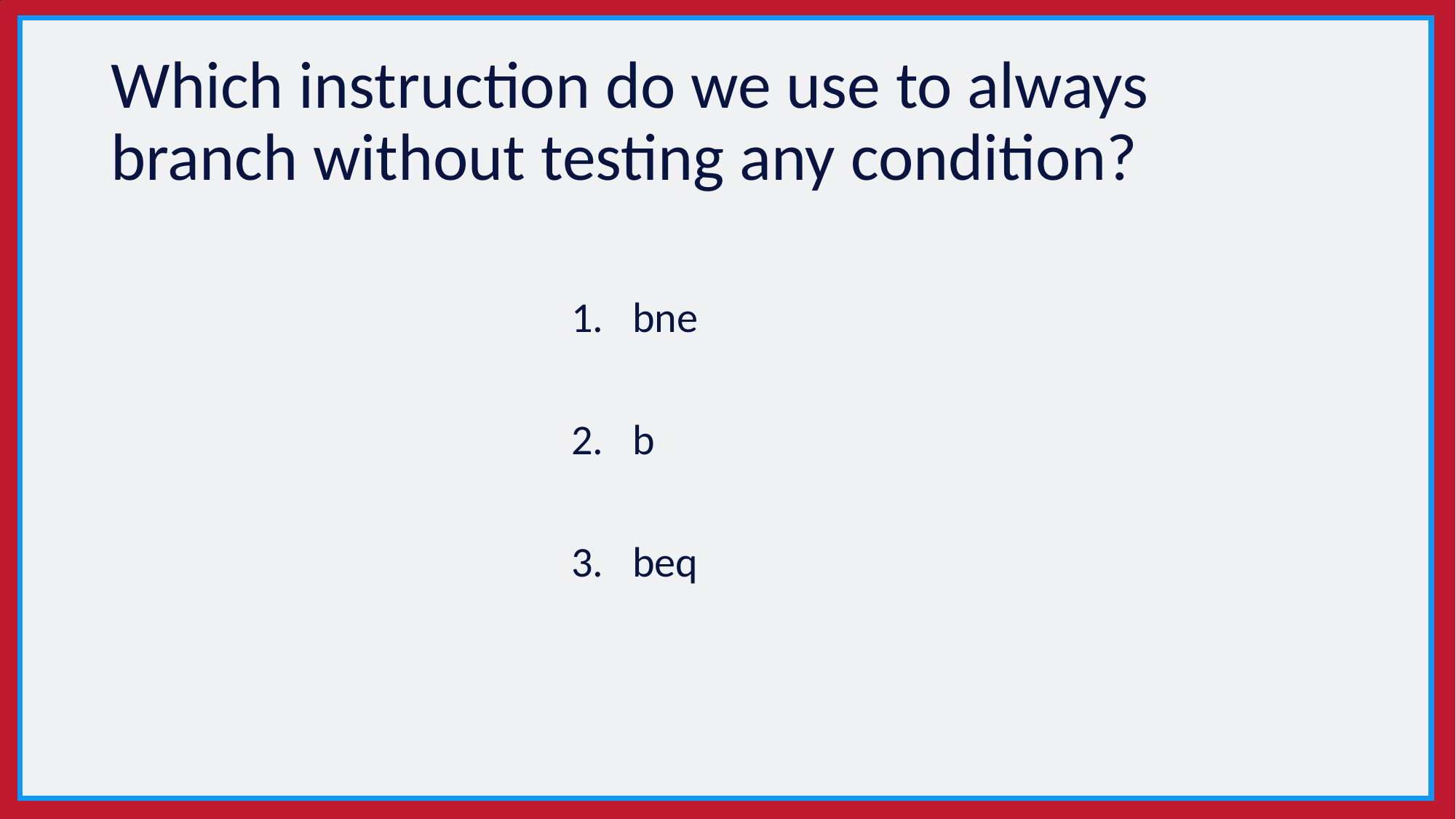

# Which instruction do we use to always branch without testing any condition?
bne

b

beq